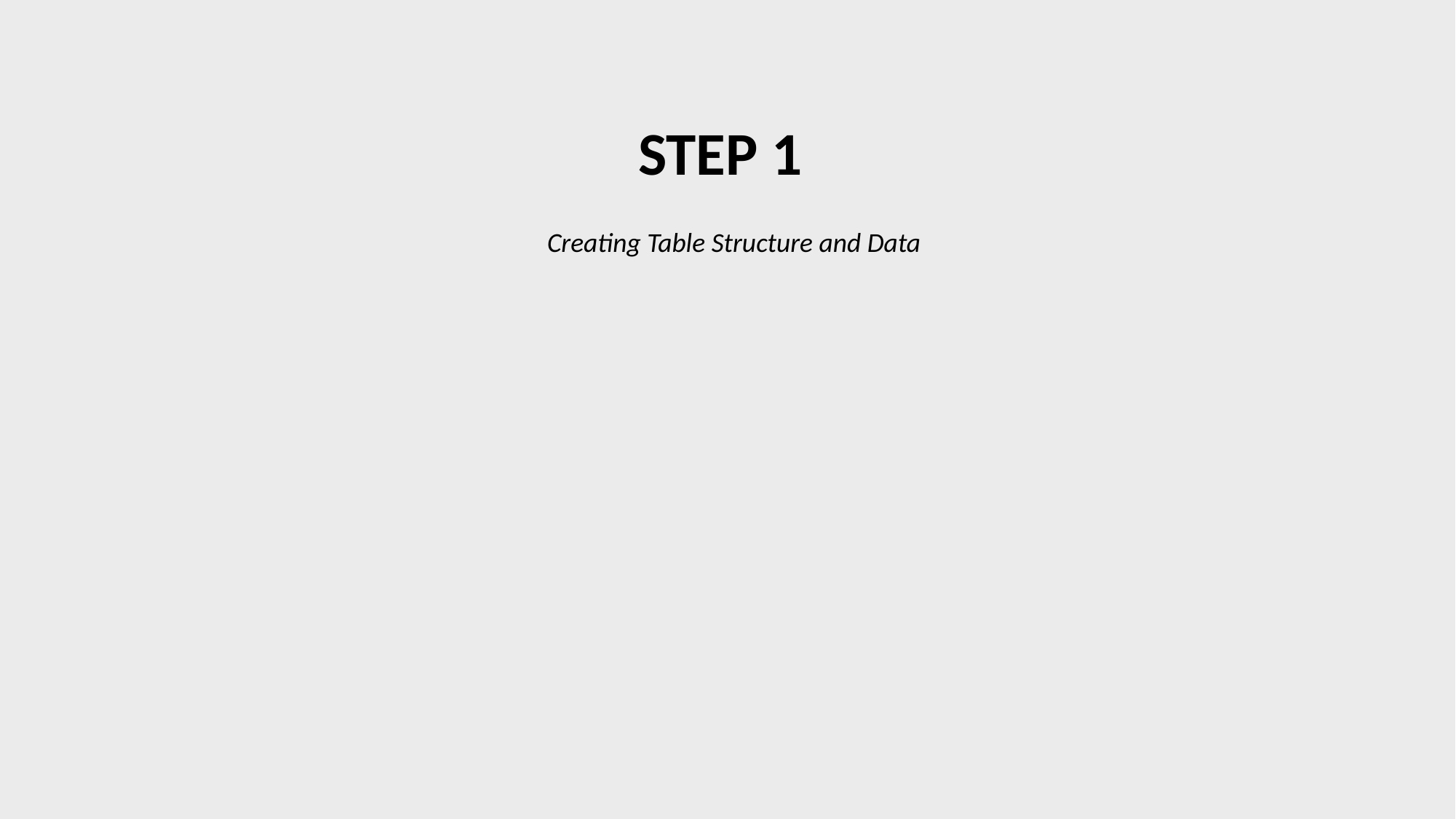

# Step 1
Creating Table Structure and Data